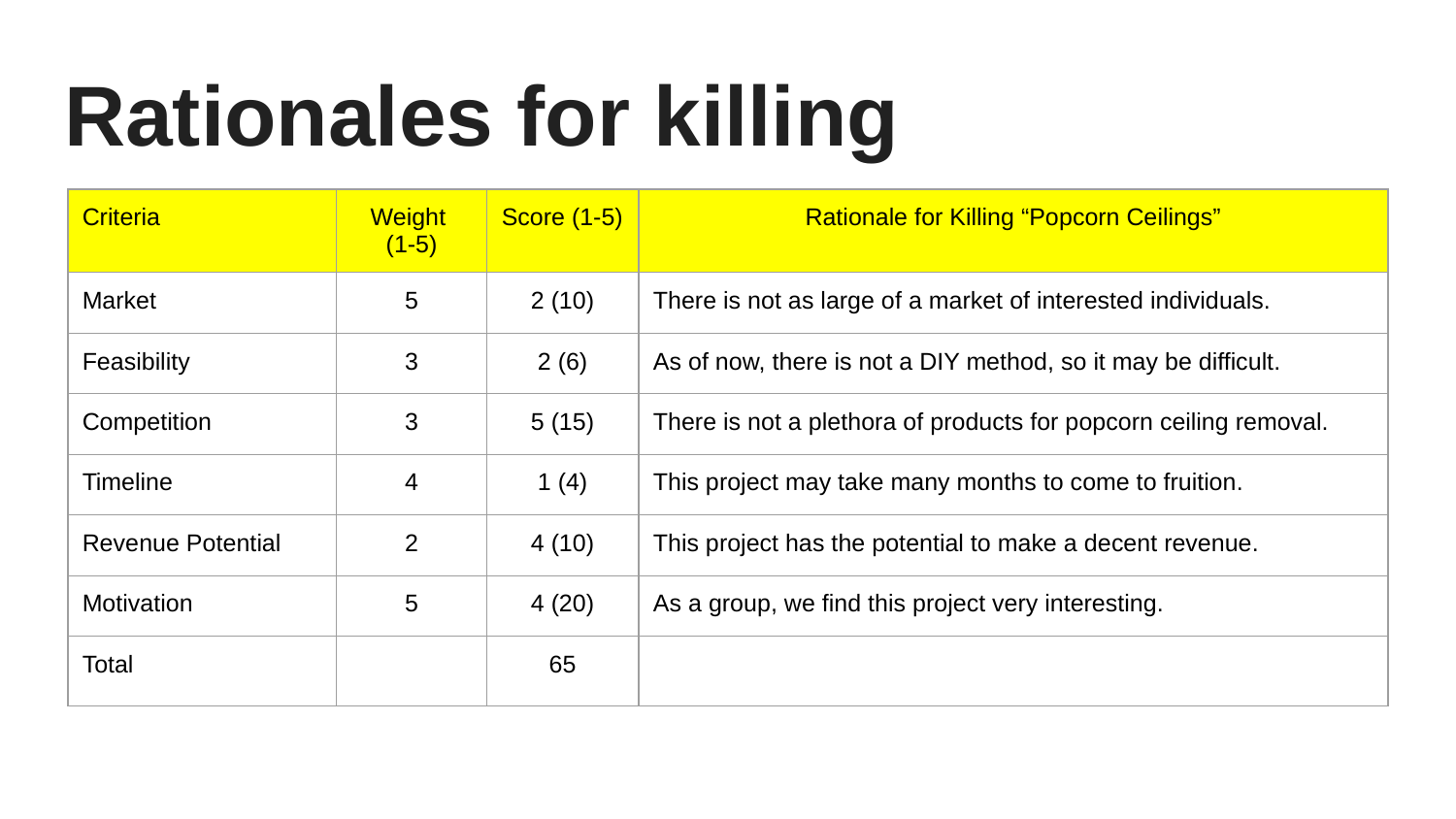

# Rationales for killing
| Criteria | Weight (1-5) | Score (1-5) | Rationale for Killing “Popcorn Ceilings” |
| --- | --- | --- | --- |
| Market | 5 | 2 (10) | There is not as large of a market of interested individuals. |
| Feasibility | 3 | 2 (6) | As of now, there is not a DIY method, so it may be difficult. |
| Competition | 3 | 5 (15) | There is not a plethora of products for popcorn ceiling removal. |
| Timeline | 4 | 1 (4) | This project may take many months to come to fruition. |
| Revenue Potential | 2 | 4 (10) | This project has the potential to make a decent revenue. |
| Motivation | 5 | 4 (20) | As a group, we find this project very interesting. |
| Total |  | 65 |  |